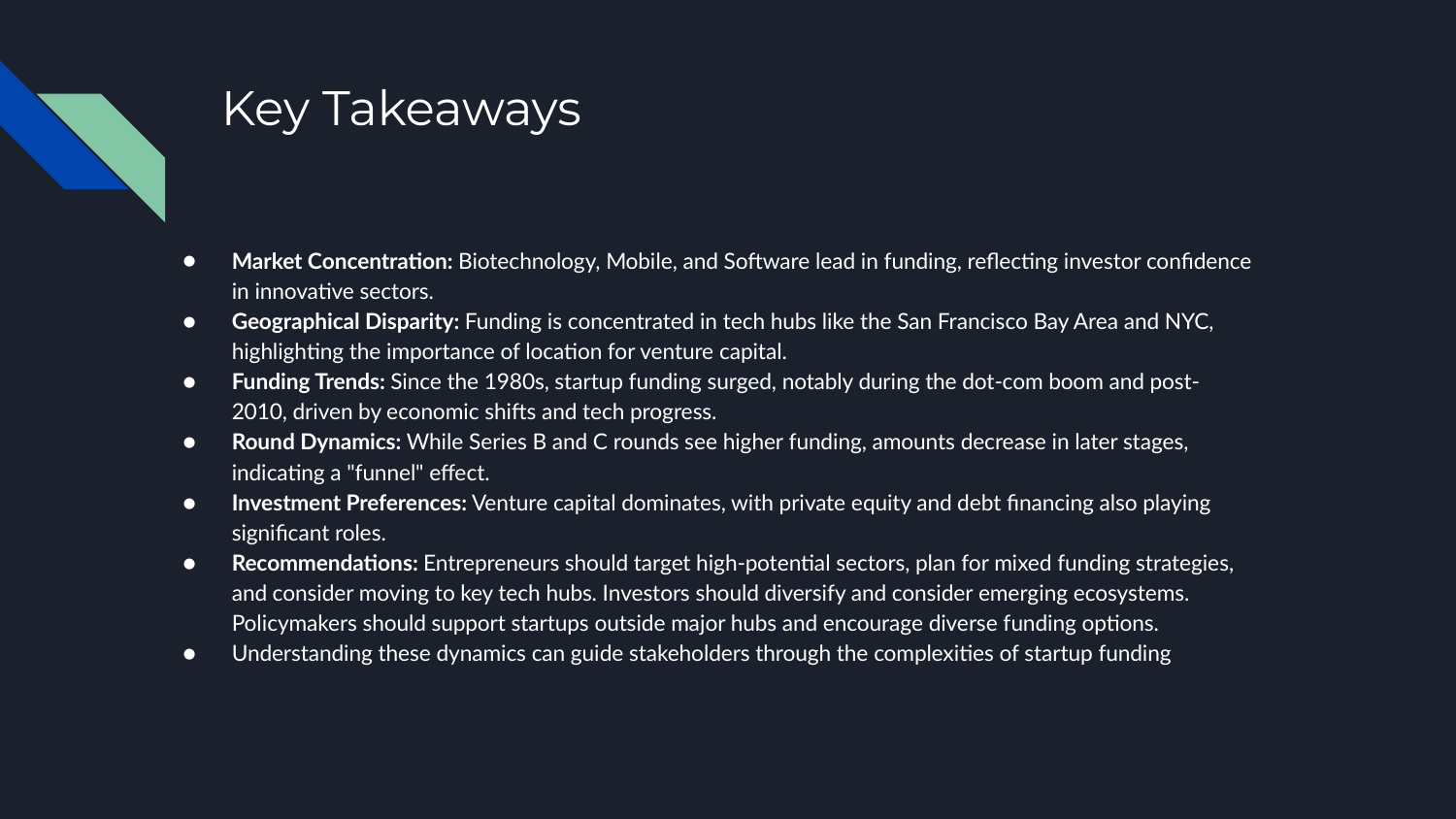

# Key Takeaways
Market Concentration: Biotechnology, Mobile, and Software lead in funding, reflecting investor confidence in innovative sectors.
Geographical Disparity: Funding is concentrated in tech hubs like the San Francisco Bay Area and NYC, highlighting the importance of location for venture capital.
Funding Trends: Since the 1980s, startup funding surged, notably during the dot-com boom and post-2010, driven by economic shifts and tech progress.
Round Dynamics: While Series B and C rounds see higher funding, amounts decrease in later stages, indicating a "funnel" effect.
Investment Preferences: Venture capital dominates, with private equity and debt financing also playing significant roles.
Recommendations: Entrepreneurs should target high-potential sectors, plan for mixed funding strategies, and consider moving to key tech hubs. Investors should diversify and consider emerging ecosystems. Policymakers should support startups outside major hubs and encourage diverse funding options.
Understanding these dynamics can guide stakeholders through the complexities of startup funding